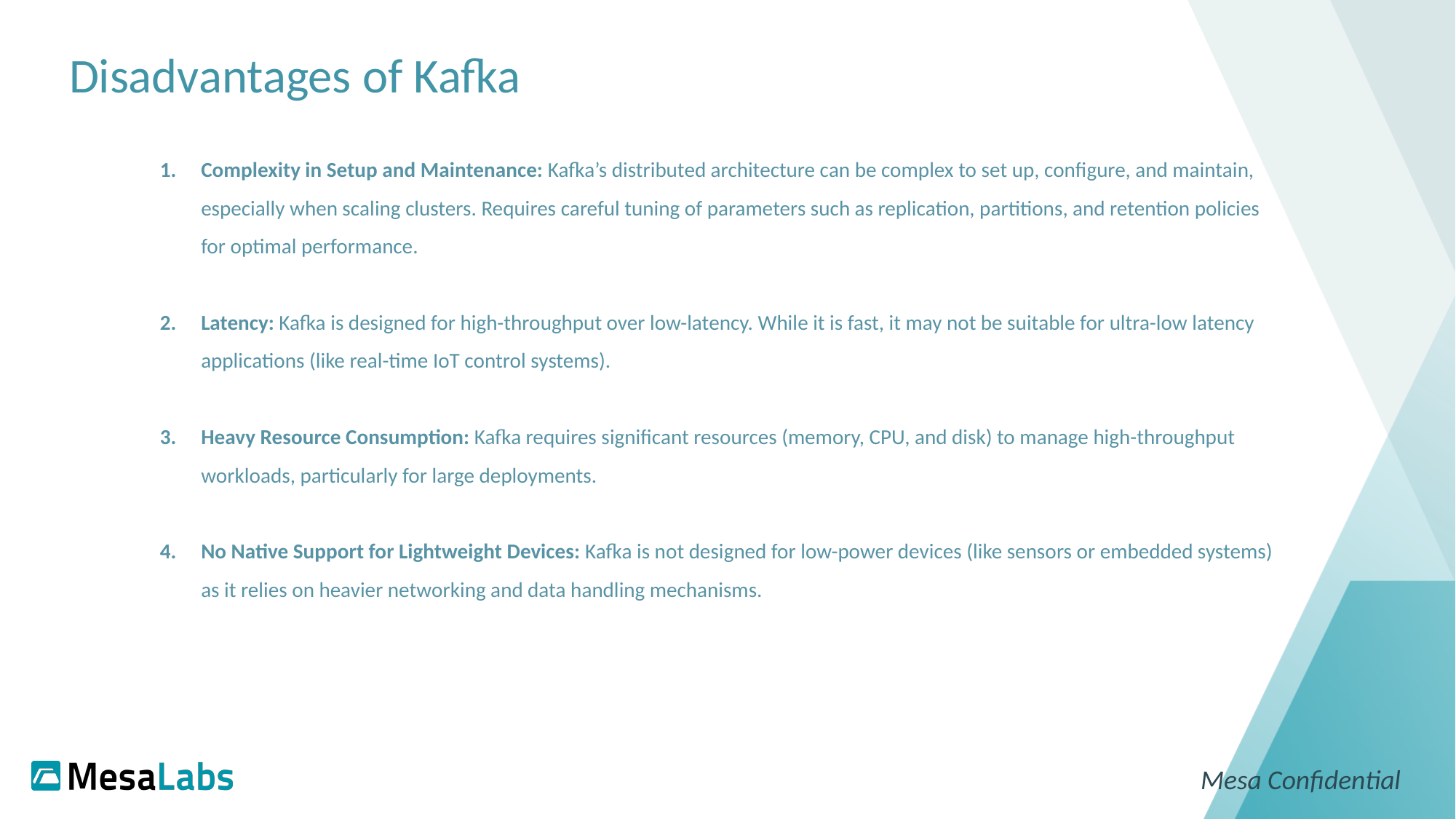

# Disadvantages of Kafka
Complexity in Setup and Maintenance: Kafka’s distributed architecture can be complex to set up, configure, and maintain, especially when scaling clusters. Requires careful tuning of parameters such as replication, partitions, and retention policies for optimal performance.

Latency: Kafka is designed for high-throughput over low-latency. While it is fast, it may not be suitable for ultra-low latency applications (like real-time IoT control systems).

Heavy Resource Consumption: Kafka requires significant resources (memory, CPU, and disk) to manage high-throughput workloads, particularly for large deployments.

No Native Support for Lightweight Devices: Kafka is not designed for low-power devices (like sensors or embedded systems) as it relies on heavier networking and data handling mechanisms.

Mesa Confidential